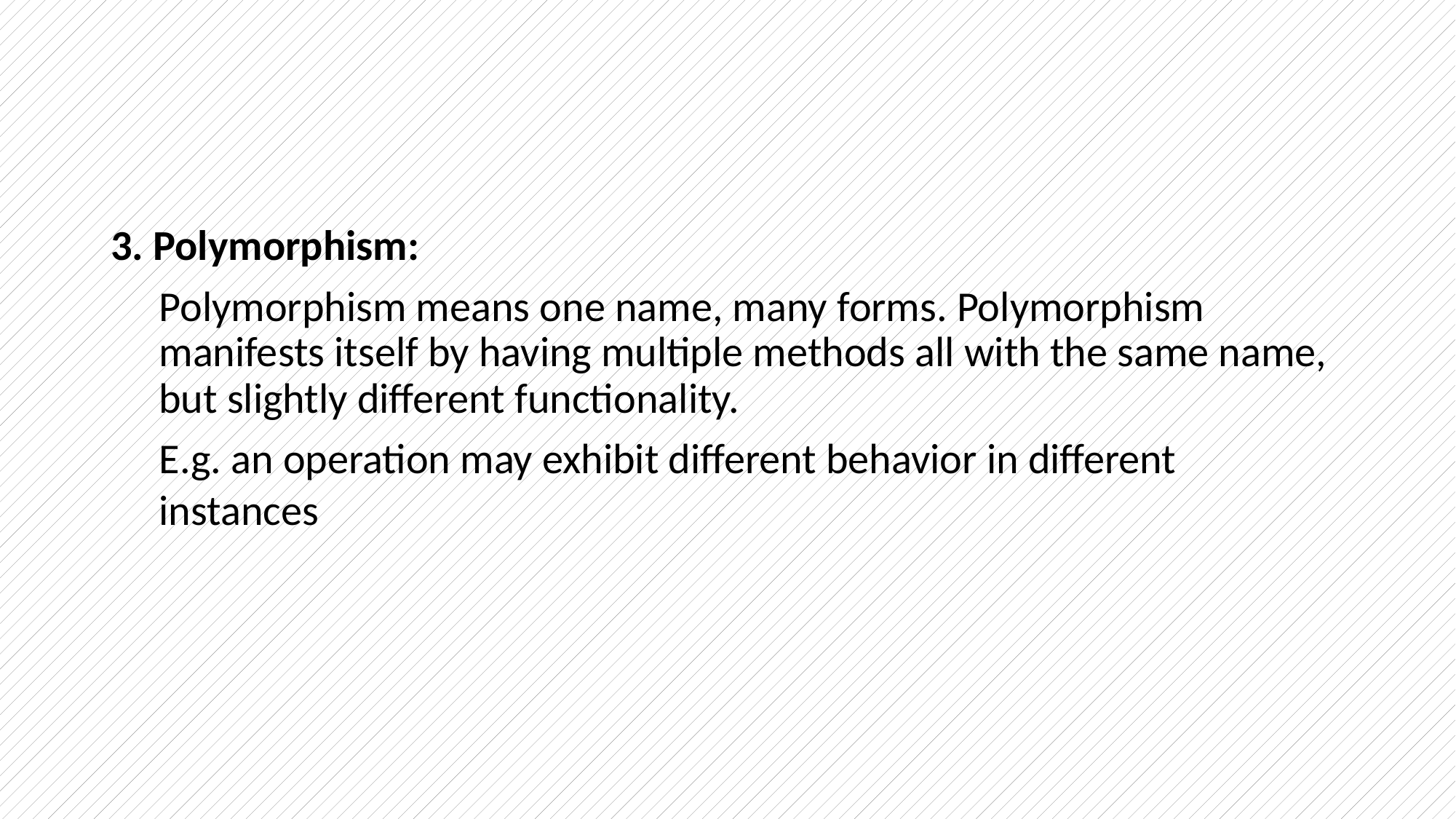

#
3. Polymorphism:
Polymorphism means one name, many forms. Polymorphism manifests itself by having multiple methods all with the same name, but slightly different functionality.
E.g. an operation may exhibit different behavior in different
instances